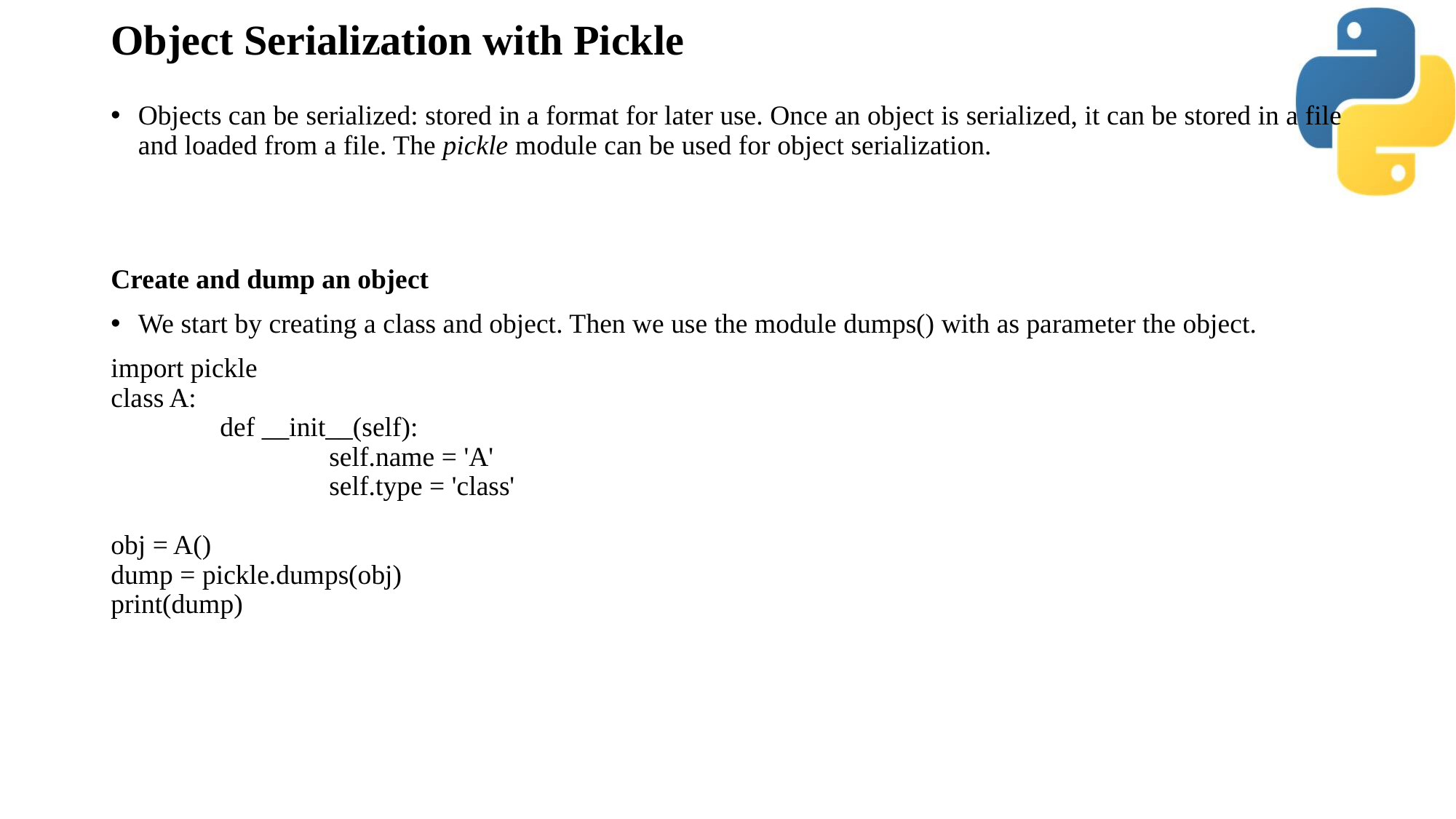

# Object Serialization with Pickle
Objects can be serialized: stored in a format for later use. Once an object is serialized, it can be stored in a file and loaded from a file. The pickle module can be used for object serialization.

Create and dump an object
We start by creating a class and object. Then we use the module dumps() with as parameter the object.
import pickle
class A:
	def __init__(self):
		self.name = 'A'
		self.type = 'class'
obj = A()
dump = pickle.dumps(obj)
print(dump)